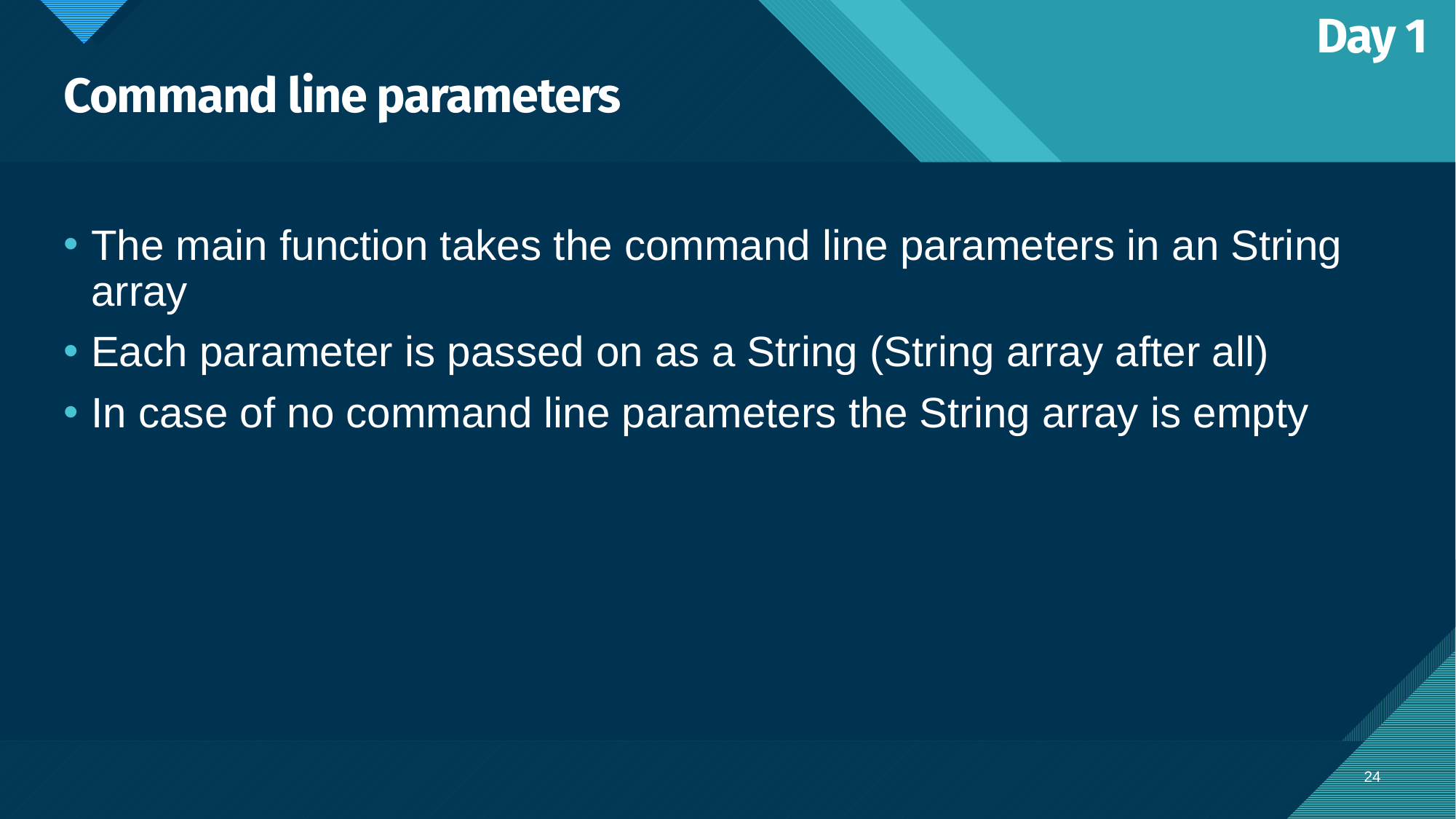

Day 1
# Command line parameters
The main function takes the command line parameters in an String array
Each parameter is passed on as a String (String array after all)
In case of no command line parameters the String array is empty
24